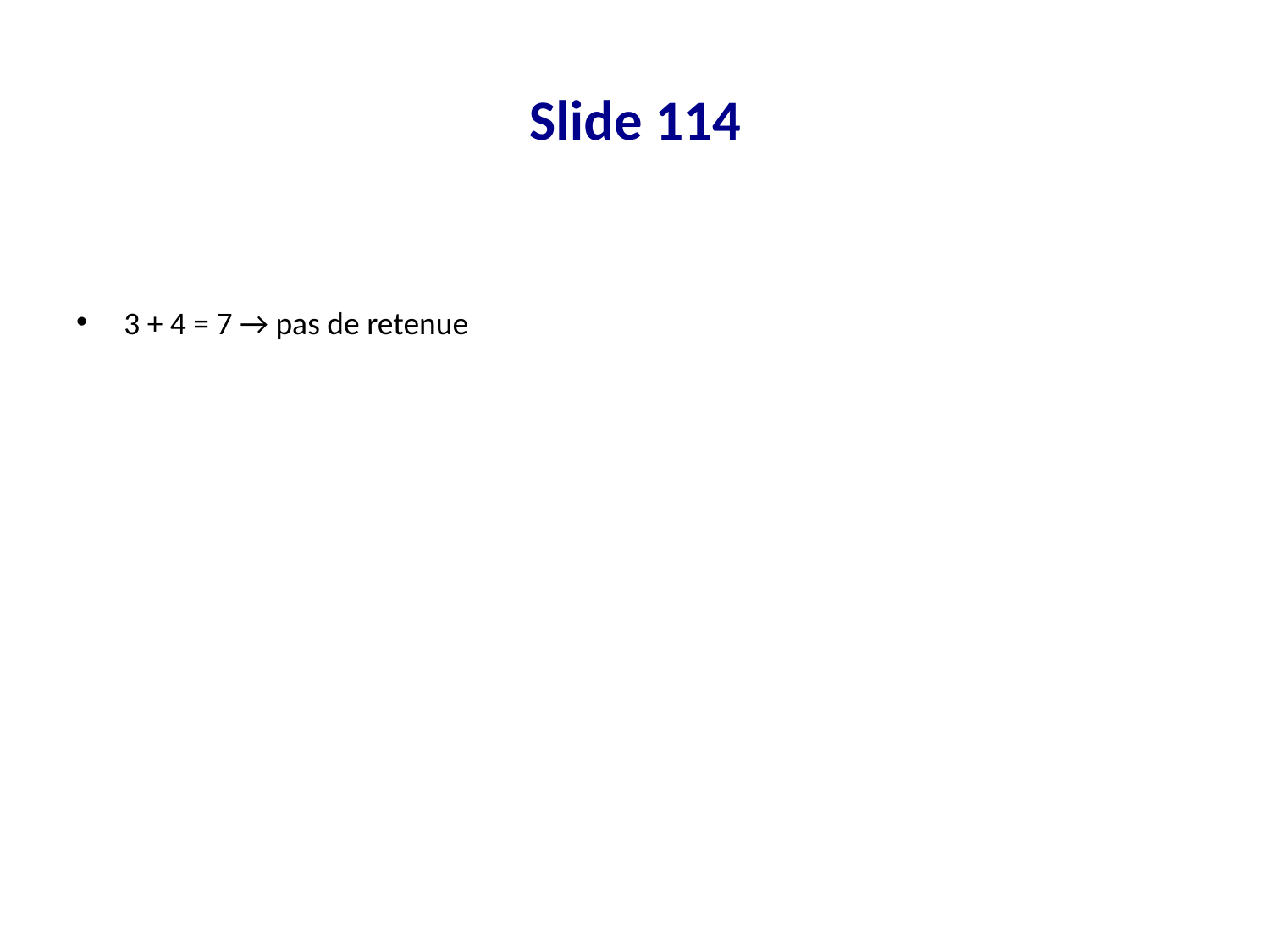

# Slide 114

3 + 4 = 7 → pas de retenue